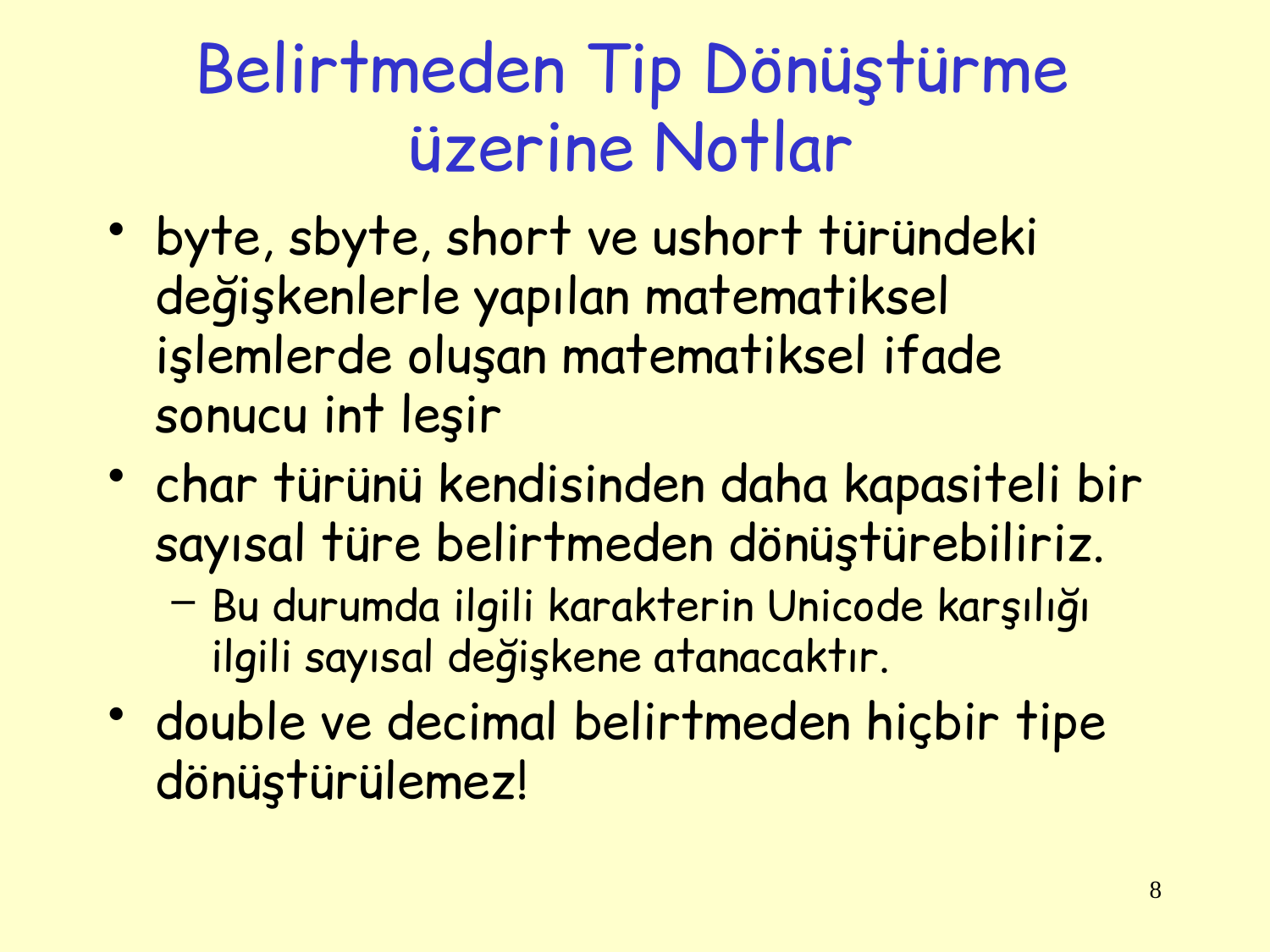

# Belirtmeden Tip Dönüştürme üzerine Notlar
byte, sbyte, short ve ushort türündeki değişkenlerle yapılan matematiksel işlemlerde oluşan matematiksel ifade sonucu int leşir
char türünü kendisinden daha kapasiteli bir sayısal türe belirtmeden dönüştürebiliriz.
Bu durumda ilgili karakterin Unicode karşılığı ilgili sayısal değişkene atanacaktır.
double ve decimal belirtmeden hiçbir tipe dönüştürülemez!
8